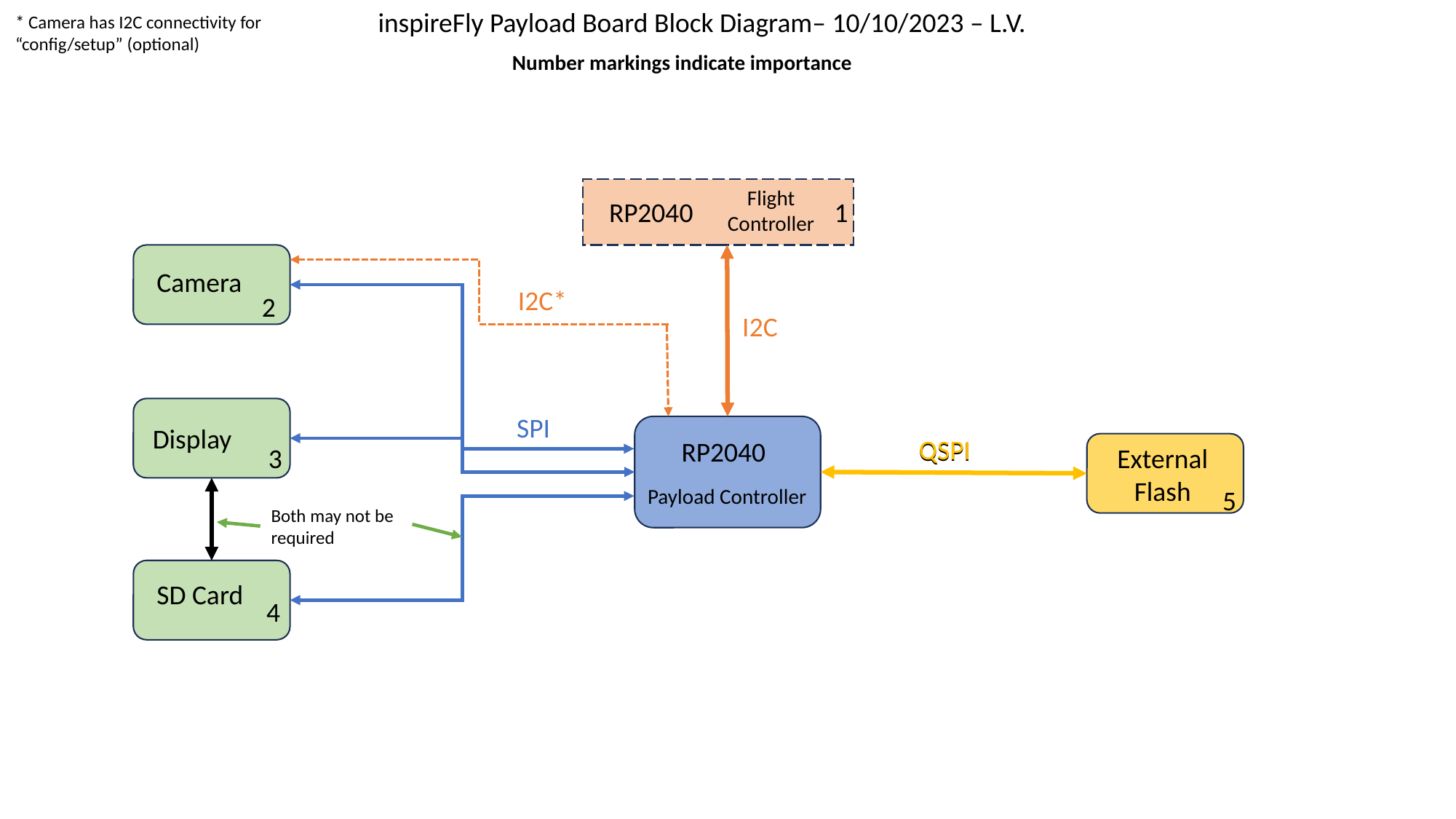

inspireFly Payload Board Block Diagram– 10/10/2023 – L.V.
* Camera has I2C connectivity for    “config/setup” (optional)
Number markings indicate importance

Flight
Controller
RP2040
1

Camera
I2C*
2
I2C

SPI
Display

QSPI
QSPI
RP2040

3
External
Flash
Payload Controller
5
Both may not be required

SD Card
4